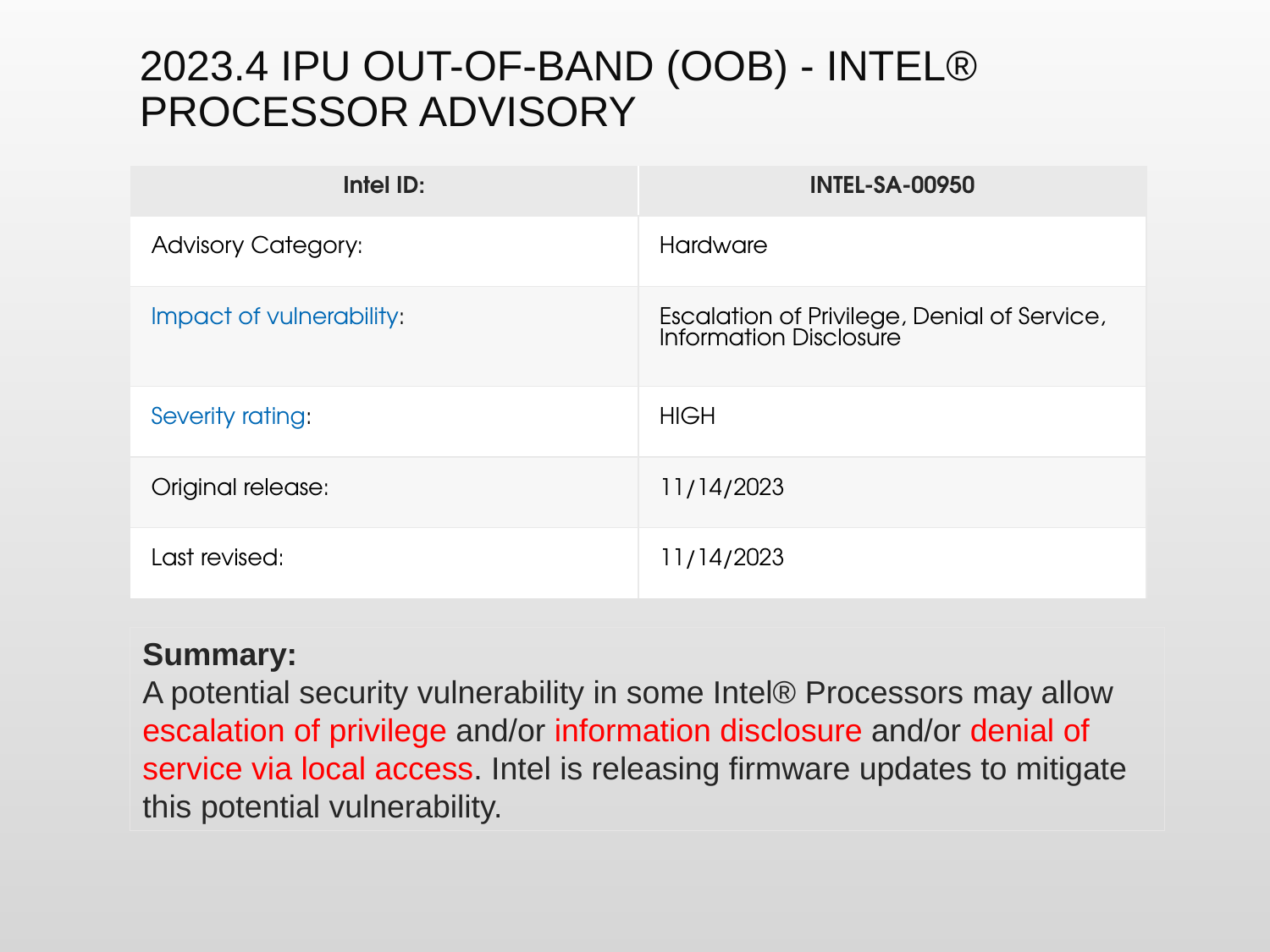

# 2023.4 IPU Out-of-Band (OOB) - Intel® Processor Advisory
| Intel ID: | INTEL-SA-00950 |
| --- | --- |
| Advisory Category: | Hardware |
| Impact of vulnerability: | Escalation of Privilege, Denial of Service, Information Disclosure |
| Severity rating: | HIGH |
| Original release: | 11/14/2023 |
| Last revised: | 11/14/2023 |
Summary:
A potential security vulnerability in some Intel® Processors may allow escalation of privilege and/or information disclosure and/or denial of service via local access. Intel is releasing firmware updates to mitigate this potential vulnerability.